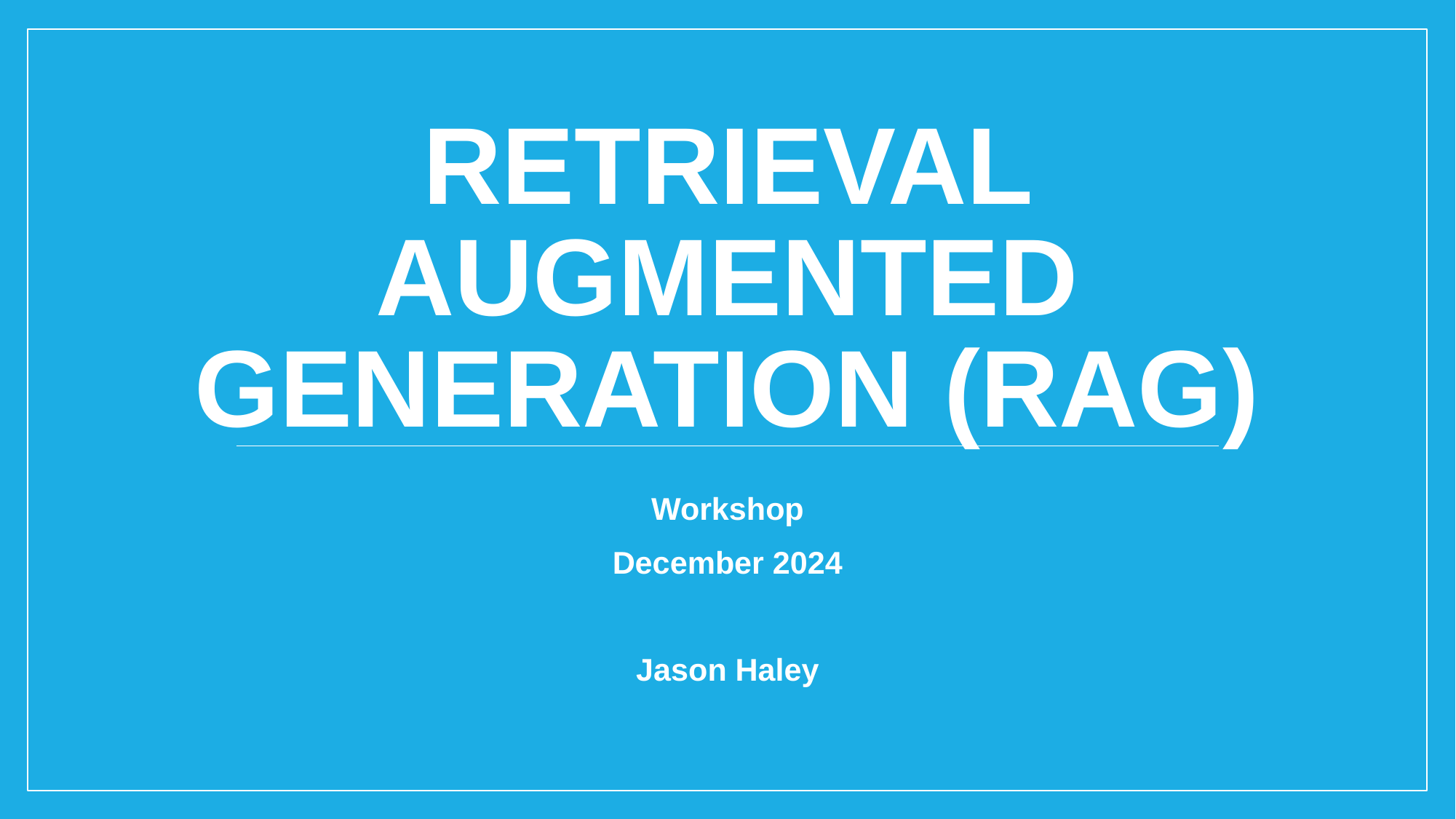

# Retrieval Augmented Generation (RAG)

Workshop
December 2024

Jason Haley